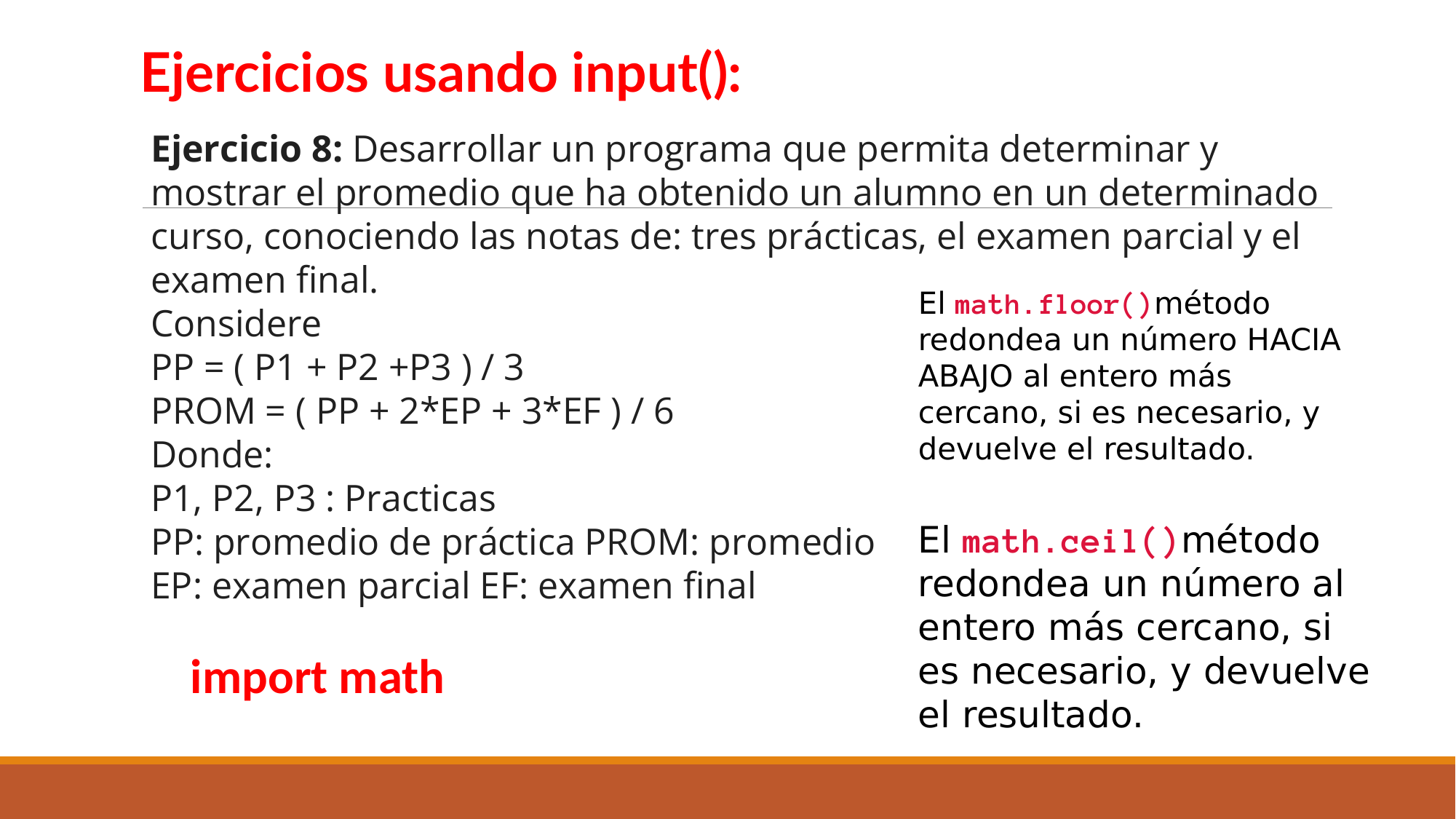

Ejercicios usando input():
Ejercicio 8: Desarrollar un programa que permita determinar y mostrar el promedio que ha obtenido un alumno en un determinado curso, conociendo las notas de: tres prácticas, el examen parcial y el examen final.
Considere
PP = ( P1 + P2 +P3 ) / 3
PROM = ( PP + 2*EP + 3*EF ) / 6
Donde:
P1, P2, P3 : Practicas
PP: promedio de práctica PROM: promedio
EP: examen parcial EF: examen final
El math.floor()método redondea un número HACIA ABAJO al entero más cercano, si es necesario, y devuelve el resultado.

El math.ceil()método redondea un número al entero más cercano, si es necesario, y devuelve el resultado.
import math